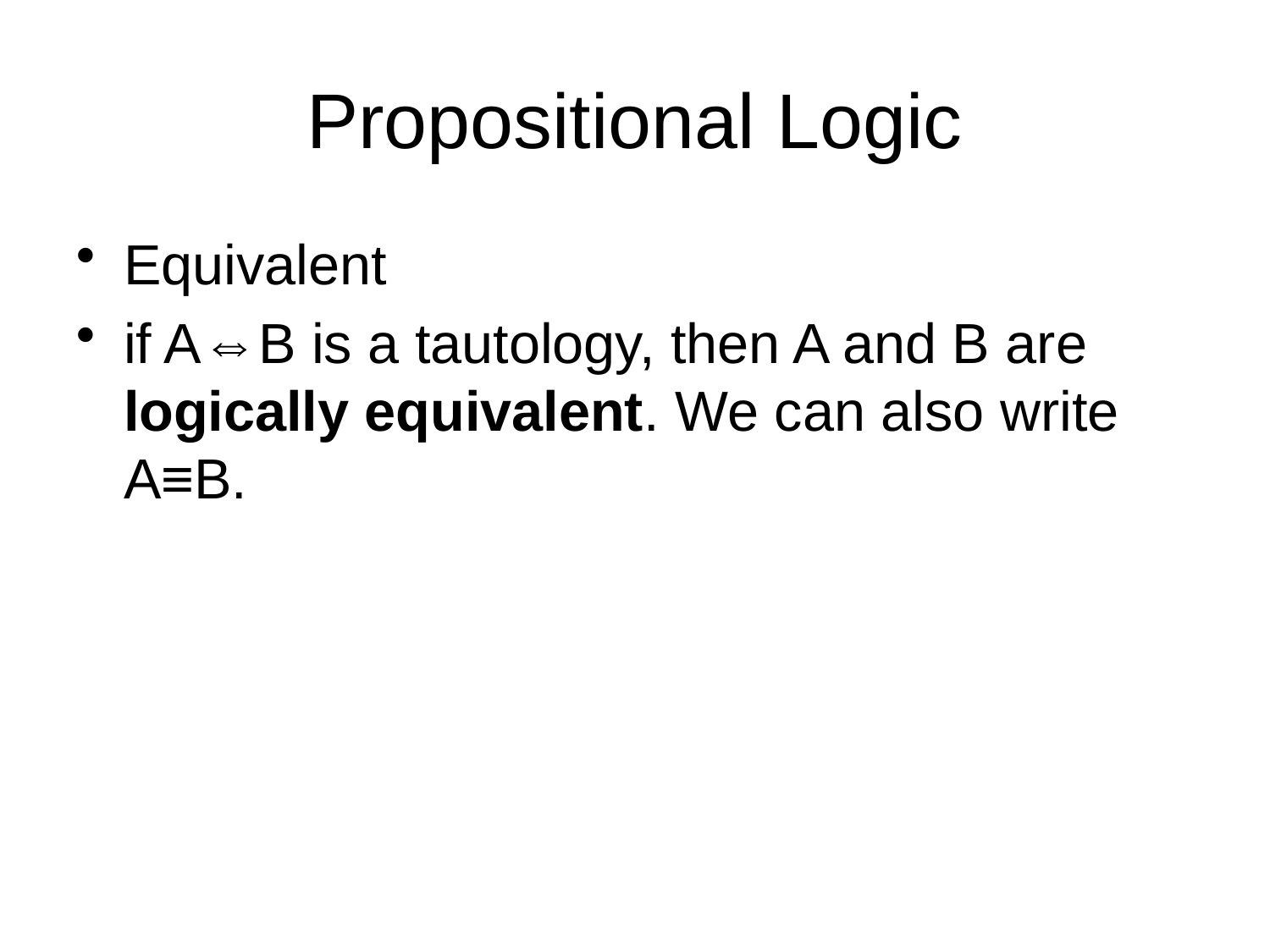

# Propositional Logic
Equivalent
if A⇔B is a tautology, then A and B are logically equivalent. We can also write A≡B.